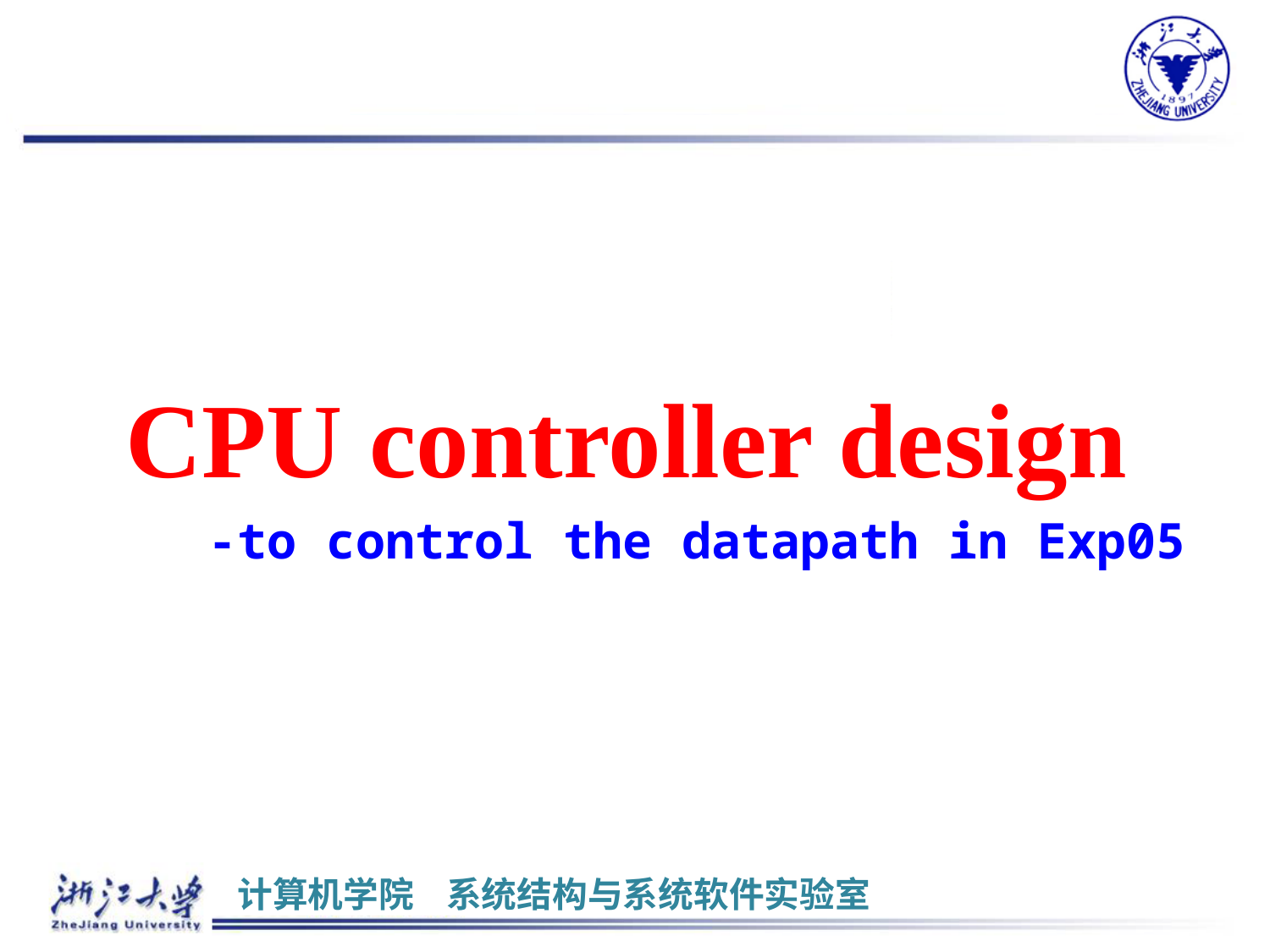

#
CPU controller design
-to control the datapath in Exp05